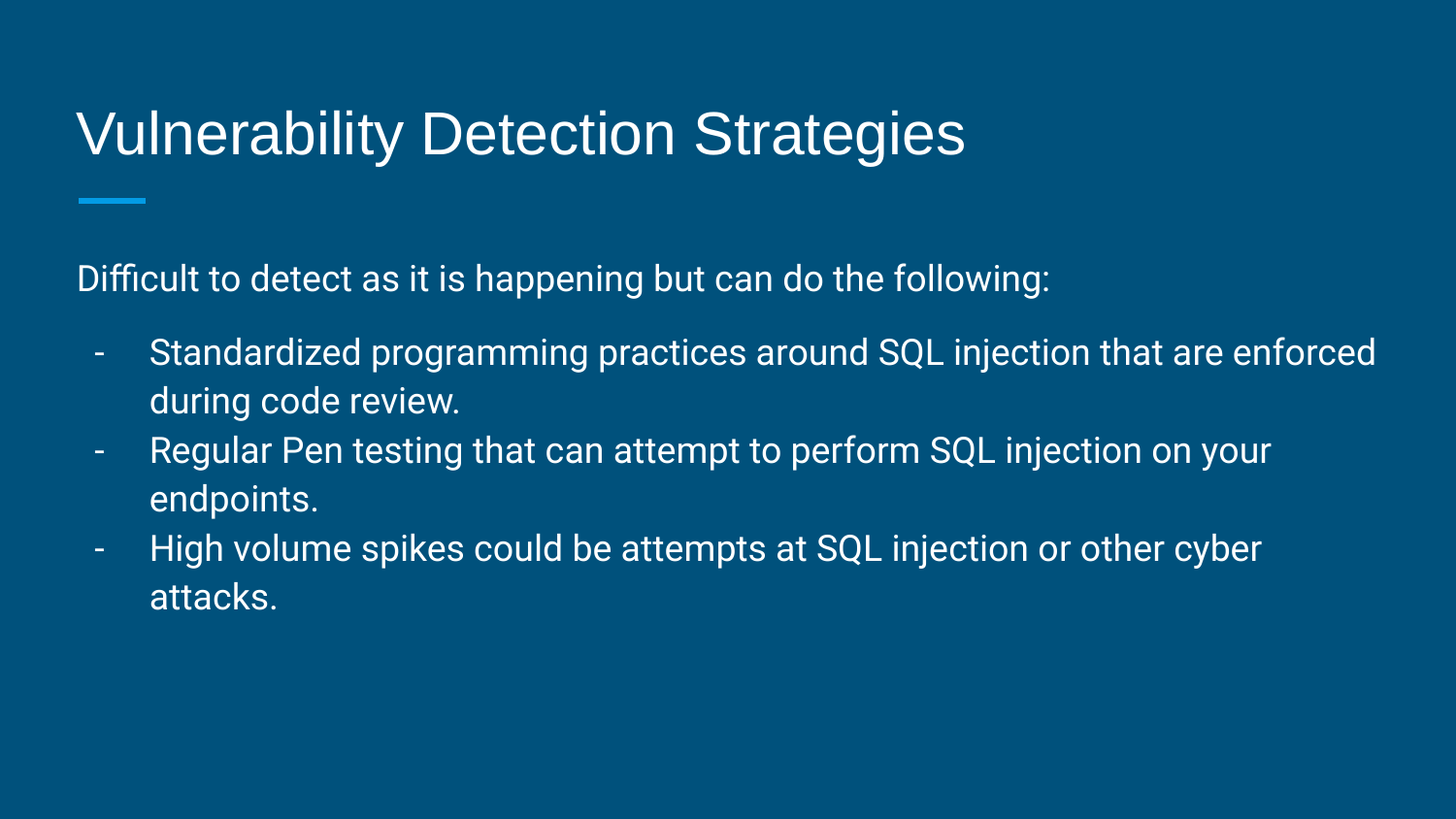

# Vulnerability Detection Strategies
Difficult to detect as it is happening but can do the following:
Standardized programming practices around SQL injection that are enforced during code review.
Regular Pen testing that can attempt to perform SQL injection on your endpoints.
High volume spikes could be attempts at SQL injection or other cyber attacks.